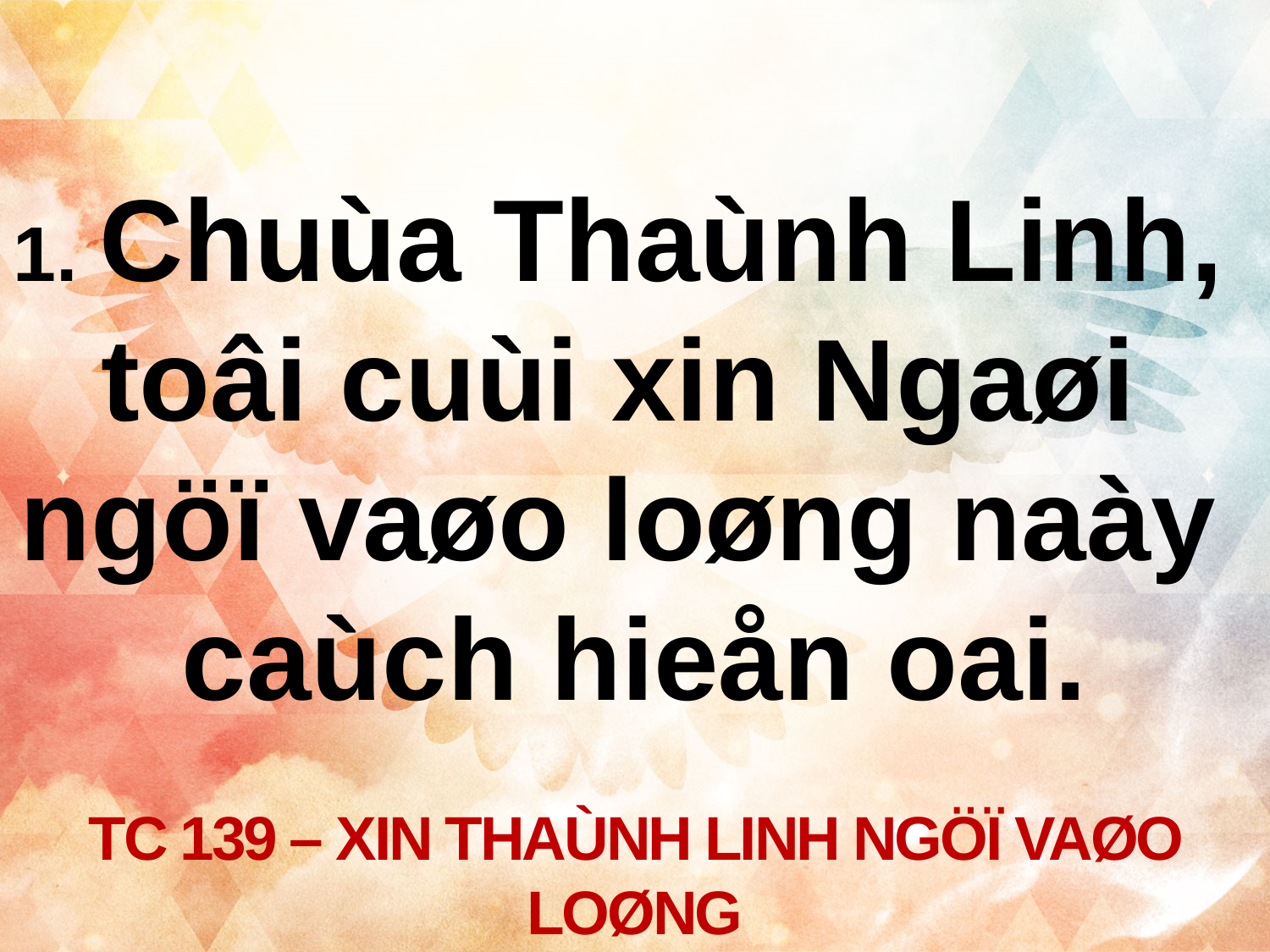

1. Chuùa Thaùnh Linh,
toâi cuùi xin Ngaøi
ngöï vaøo loøng naày
caùch hieån oai.
TC 139 – XIN THAÙNH LINH NGÖÏ VAØO LOØNG